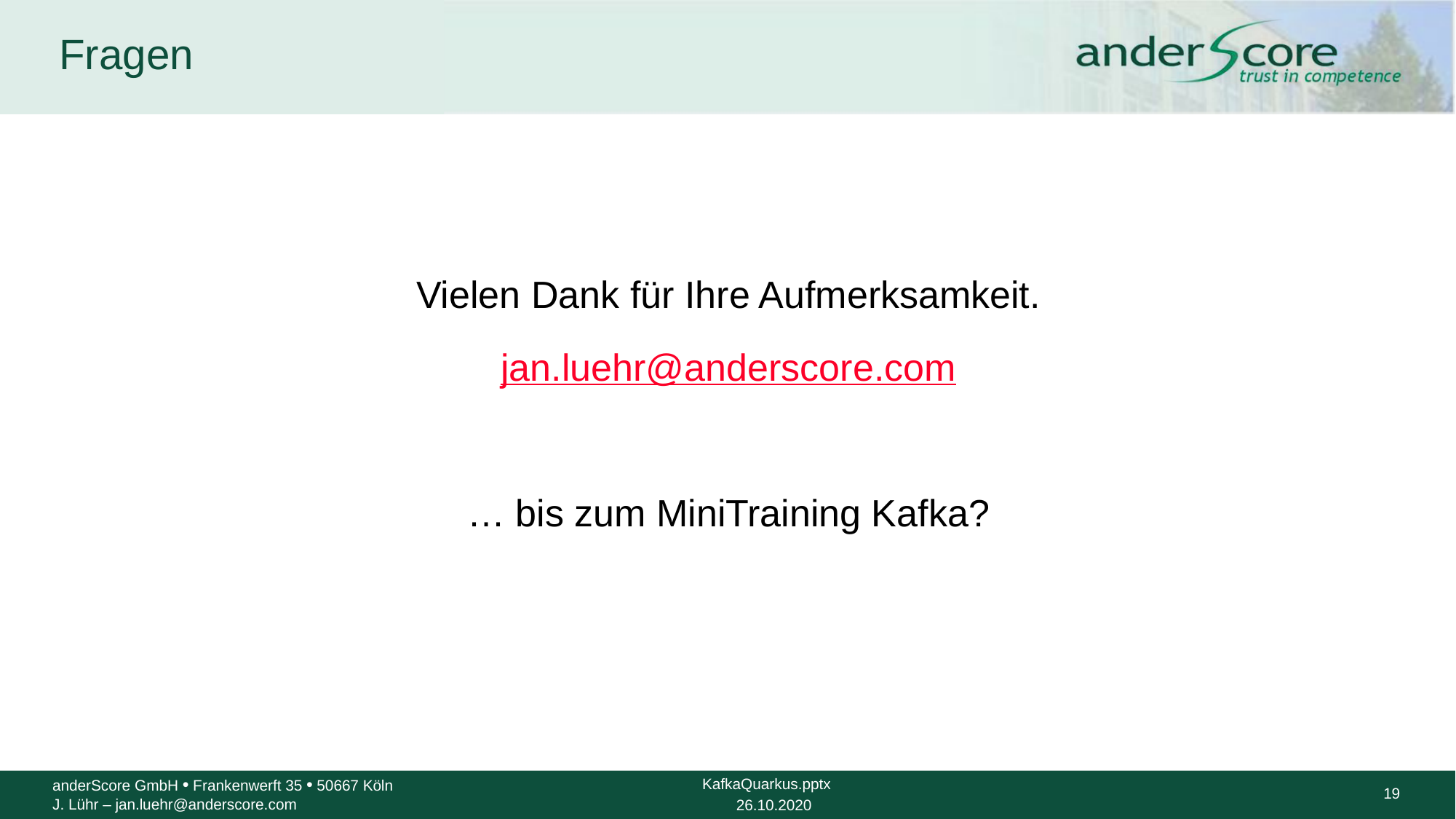

# Fragen

Vielen Dank für Ihre Aufmerksamkeit.
jan.luehr@anderscore.com

… bis zum MiniTraining Kafka?